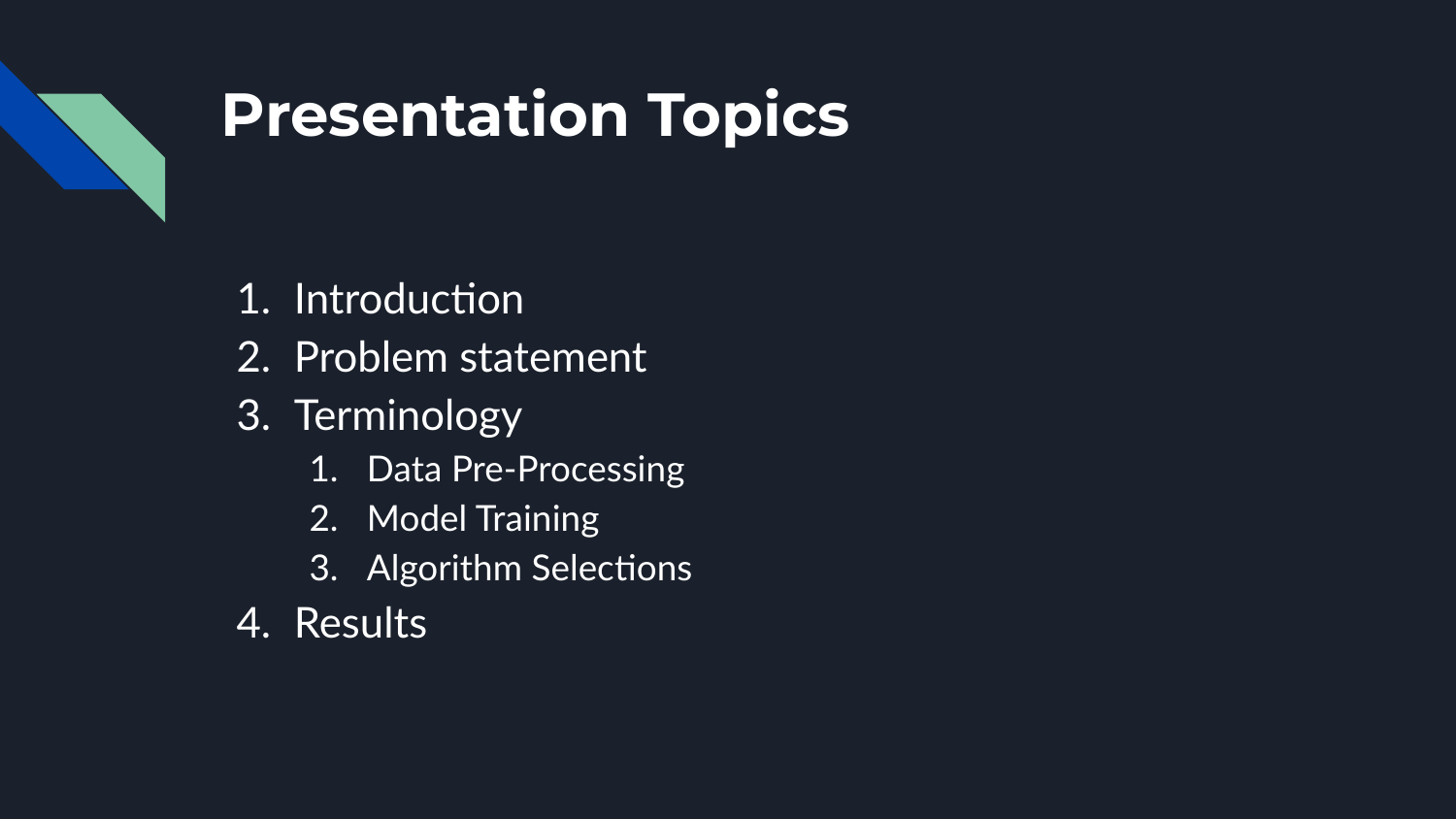

# Presentation Topics
Introduction
Problem statement
Terminology
Data Pre-Processing
Model Training
Algorithm Selections
Results